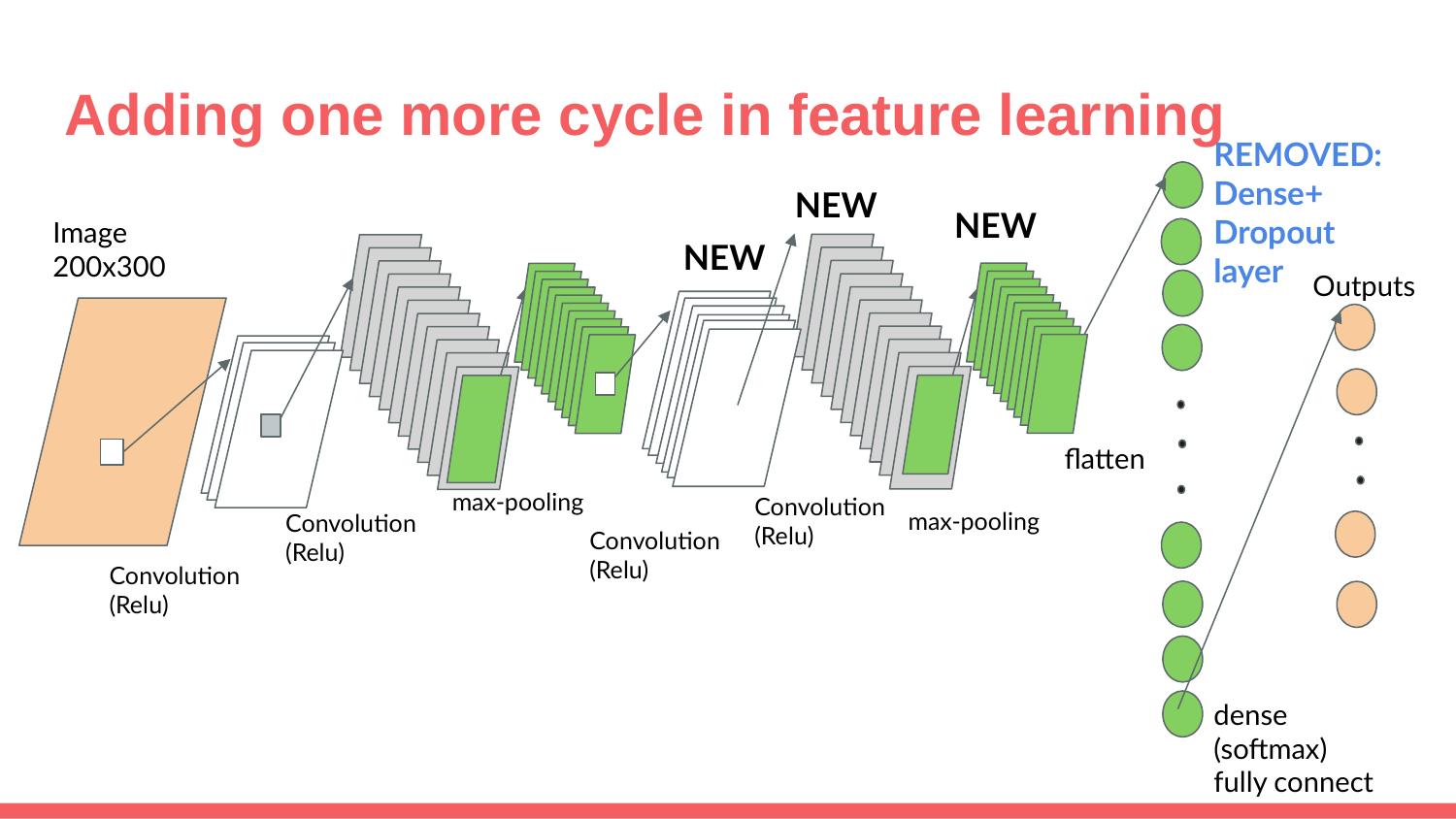

# Adding one more cycle in feature learning
REMOVED:
Dense+
Dropout layer

NEW
NEW
Image 200x300

NEW

Outputs

flatten

max-pooling

Convolution
(Relu)

max-pooling
Convolution
(Relu)

Convolution
(Relu)

Convolution
(Relu)

dense
(softmax)
fully connect